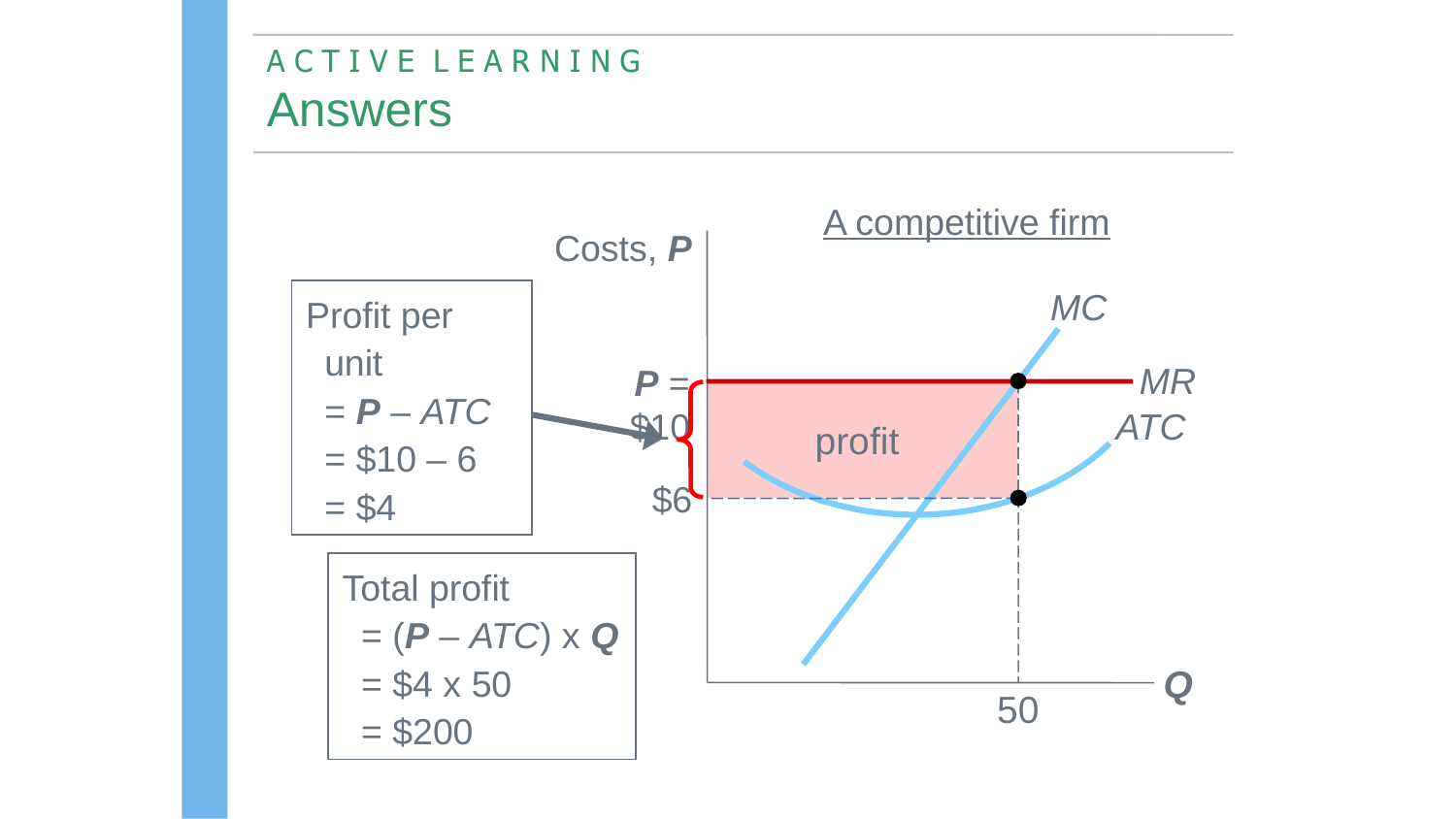

# A C T I V E  L E A R N I N G Answers
0

A competitive firm
Costs, P

Q
Profit per unit
= P – ATC
= $10 – 6
= $4
MC

ATC
P = $10
MR

50

profit

$6

Total profit
= (P – ATC) x Q = $4 x 50
= $200